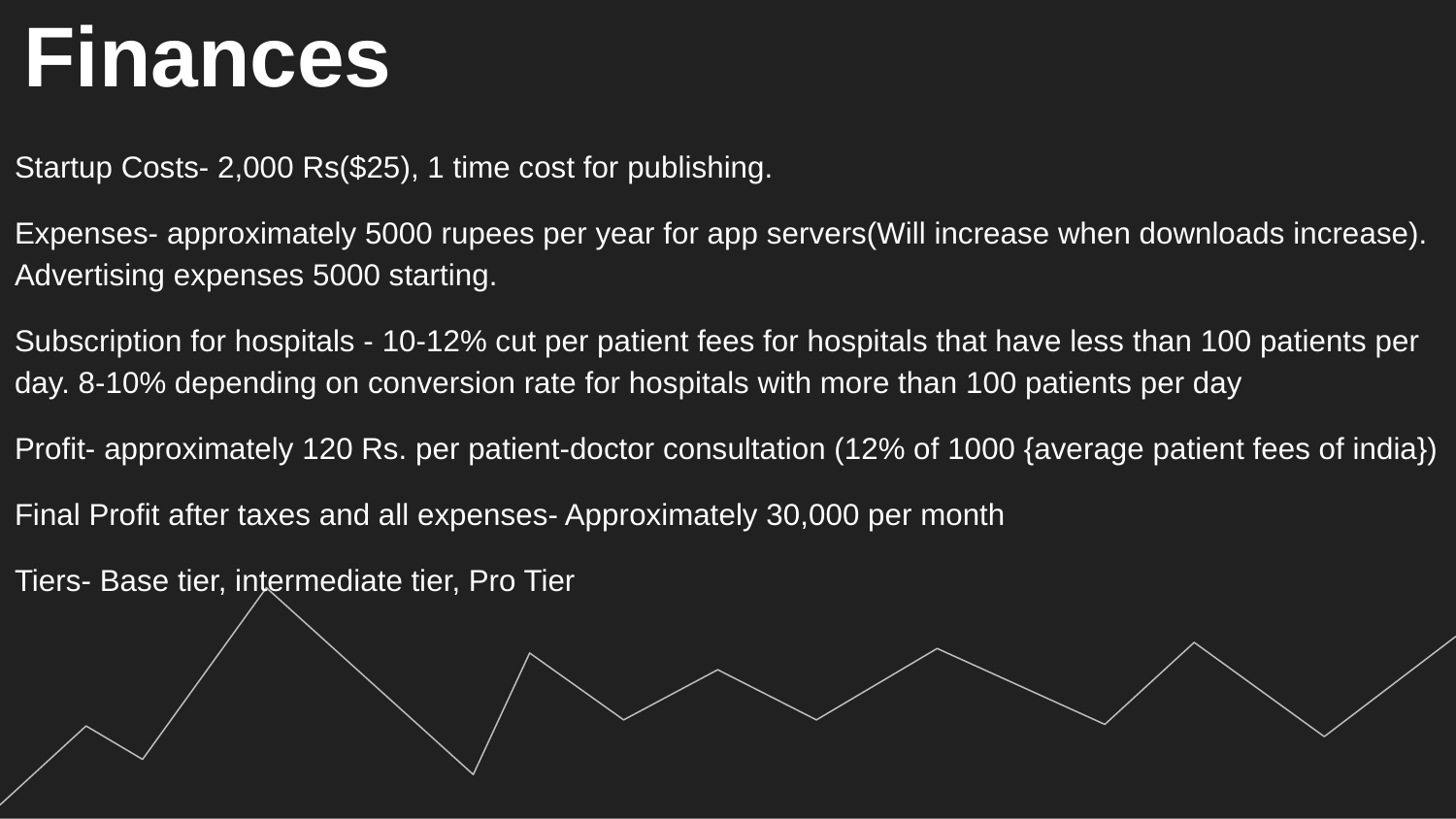

# Finances
Startup Costs- 2,000 Rs($25), 1 time cost for publishing.
Expenses- approximately 5000 rupees per year for app servers(Will increase when downloads increase). Advertising expenses 5000 starting.
Subscription for hospitals - 10-12% cut per patient fees for hospitals that have less than 100 patients per day. 8-10% depending on conversion rate for hospitals with more than 100 patients per day
Profit- approximately 120 Rs. per patient-doctor consultation (12% of 1000 {average patient fees of india})
Final Profit after taxes and all expenses- Approximately 30,000 per month
Tiers- Base tier, intermediate tier, Pro Tier